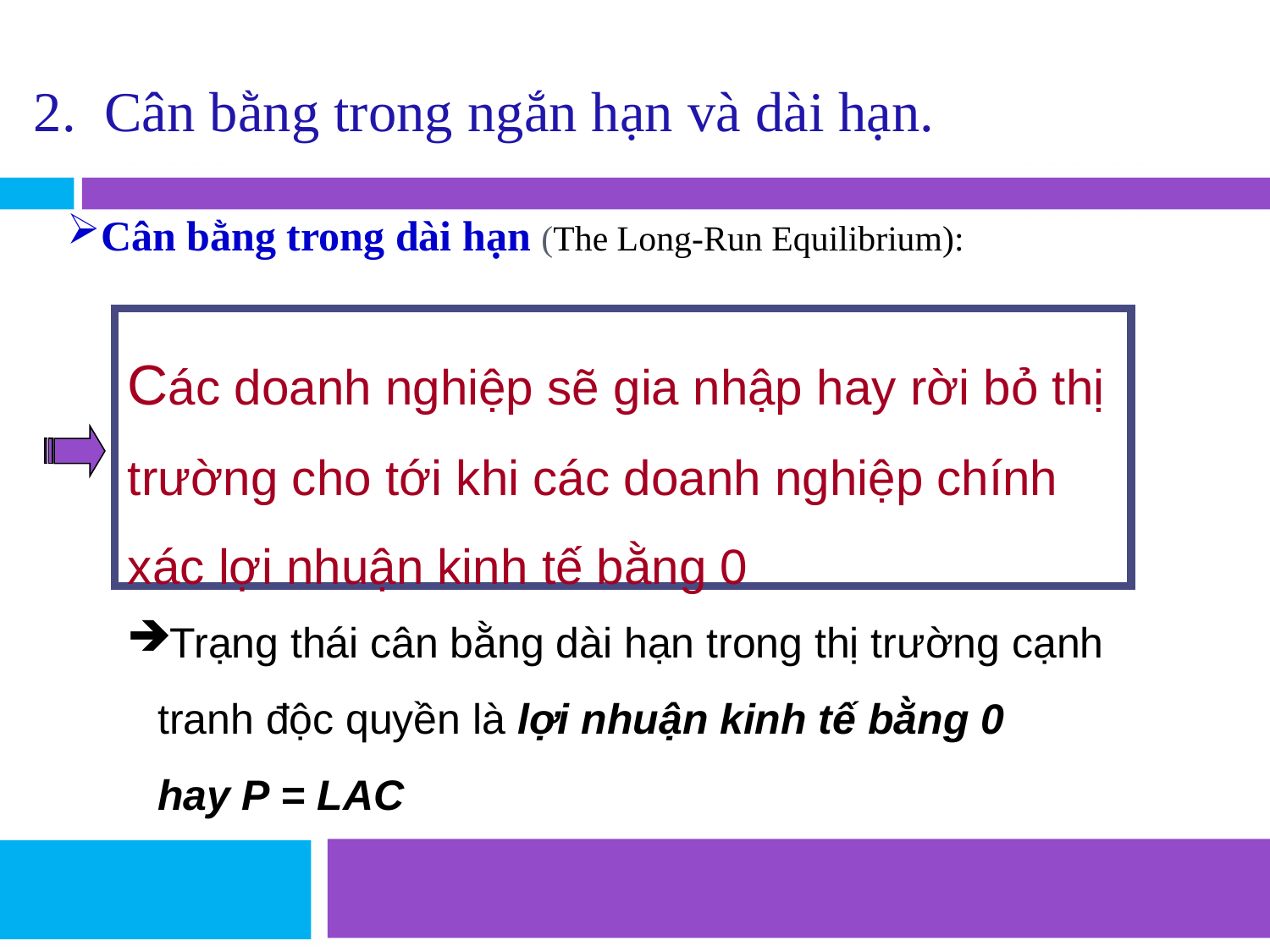

2.  Cân bằng trong ngắn hạn và dài hạn.
Cân bằng trong dài hạn (The Long-Run Equilibrium):
Các doanh nghiệp sẽ gia nhập hay rời bỏ thị trường cho tới khi các doanh nghiệp chính xác lợi nhuận kinh tế bằng 0

Trạng thái cân bằng dài hạn trong thị trường cạnh tranh độc quyền là lợi nhuận kinh tế bằng 0
hay P = LAC